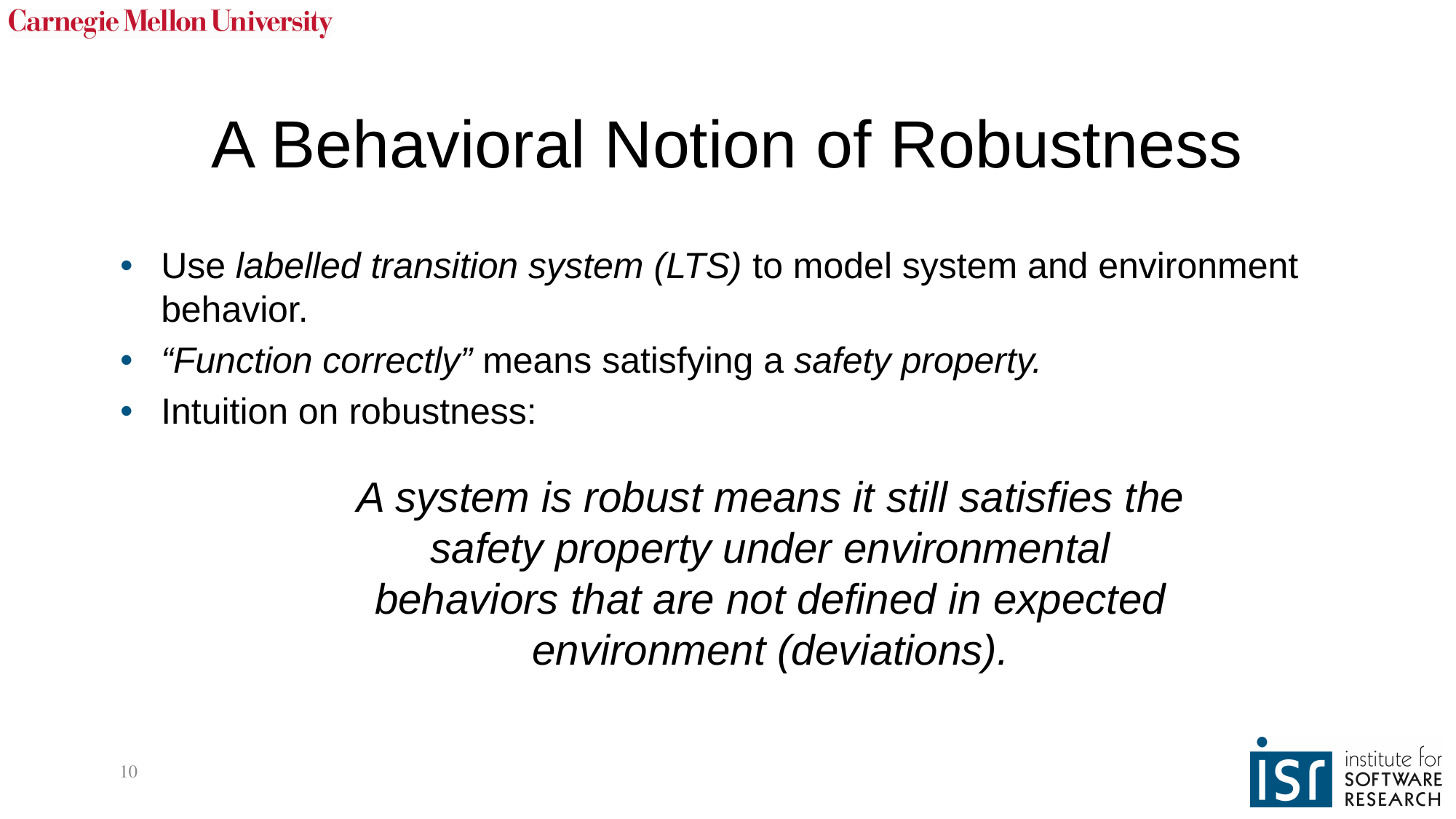

# A Behavioral Notion of Robustness
Use labelled transition system (LTS) to model system and environment behavior.
“Function correctly” means satisfying a safety property.
Intuition on robustness:
A system is robust means it still satisfies the safety property under environmental behaviors that are not defined in expected environment (deviations).
10